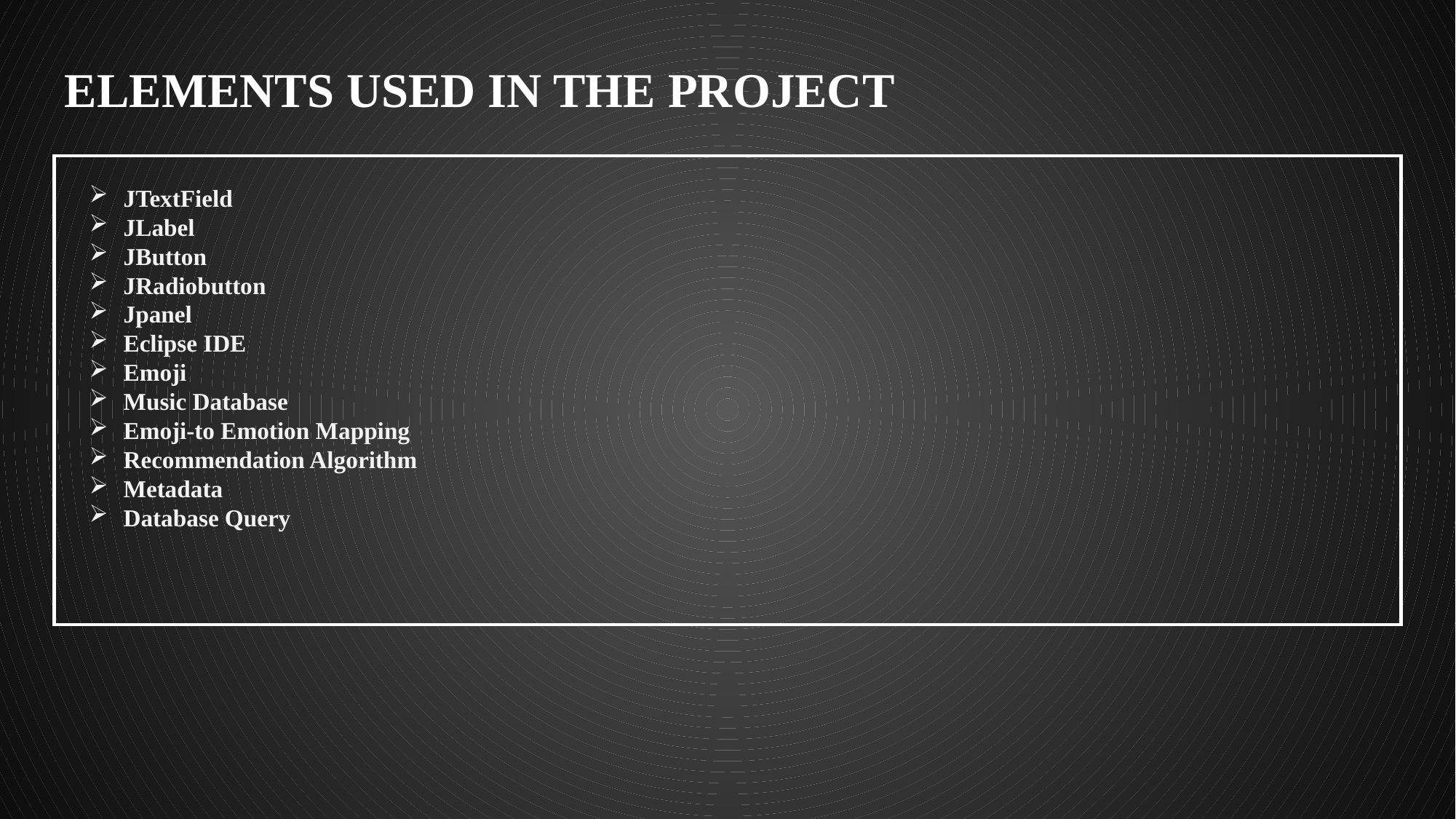

ELEMENTS USED IN THE PROJECT

JTextField
JLabel
JButton
JRadiobutton
Jpanel
Eclipse IDE
Emoji
Music Database
Emoji-to Emotion Mapping
Recommendation Algorithm
Metadata
Database Query